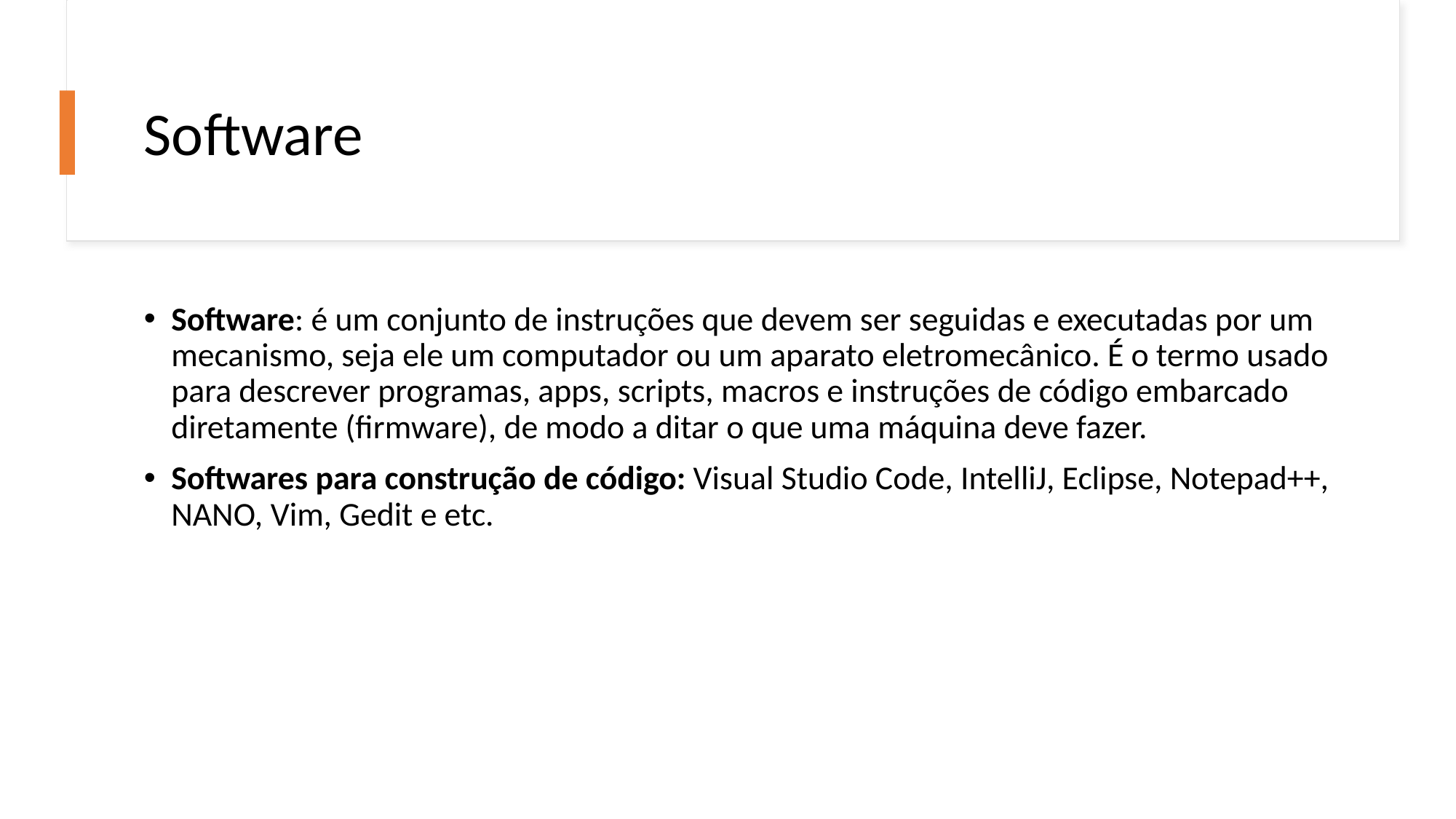

# Software

Software: é um conjunto de instruções que devem ser seguidas e executadas por um mecanismo, seja ele um computador ou um aparato eletromecânico. É o termo usado para descrever programas, apps, scripts, macros e instruções de código embarcado diretamente (firmware), de modo a ditar o que uma máquina deve fazer.
Softwares para construção de código: Visual Studio Code, IntelliJ, Eclipse, Notepad++, NANO, Vim, Gedit e etc.